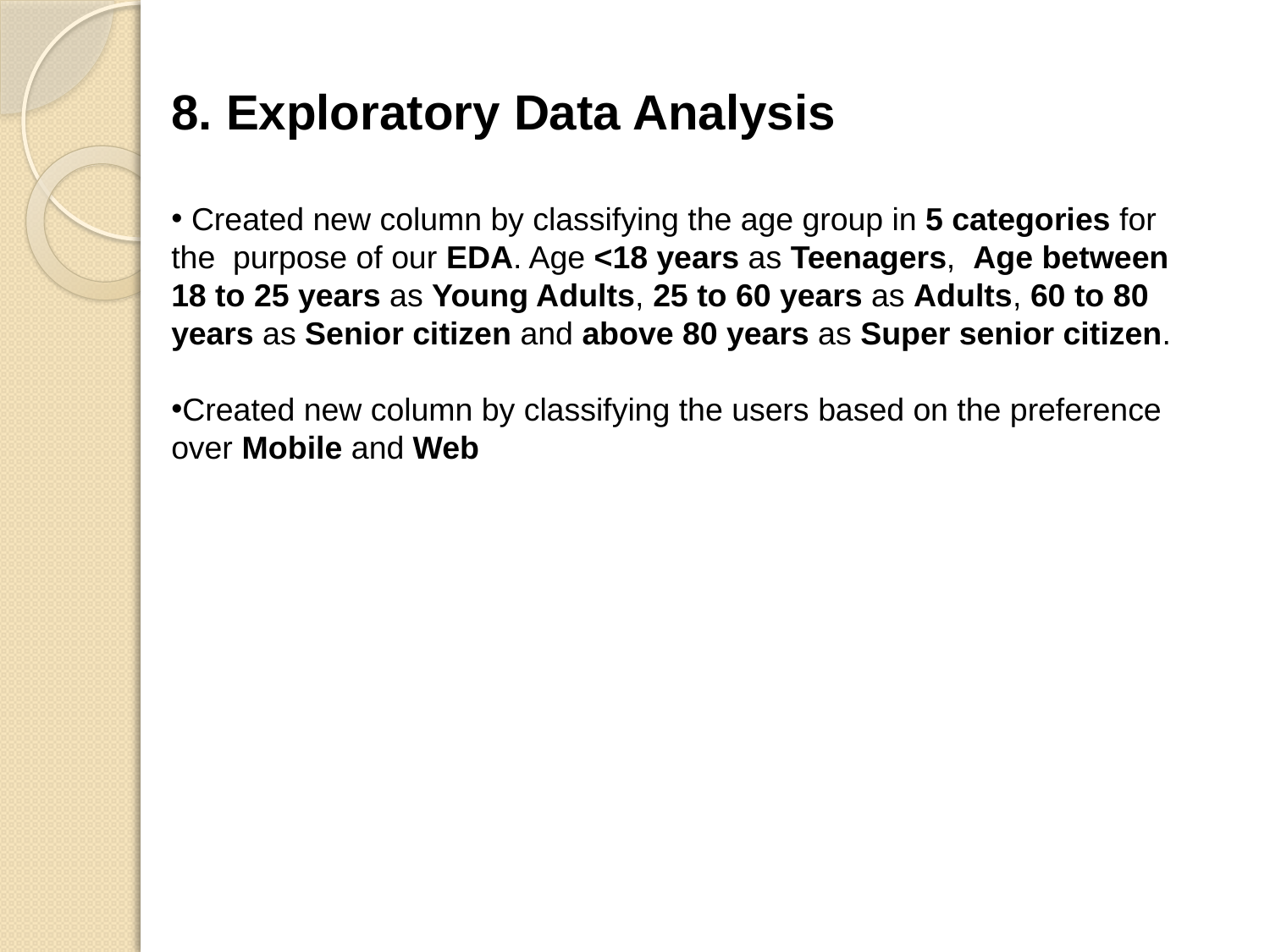

8. Exploratory Data Analysis

 Created new column by classifying the age group in 5 categories for the  purpose of our EDA. Age <18 years as Teenagers,  Age between 18 to 25 years as Young Adults, 25 to 60 years as Adults, 60 to 80 years as Senior citizen and above 80 years as Super senior citizen.

Created new column by classifying the users based on the preference over Mobile and Web